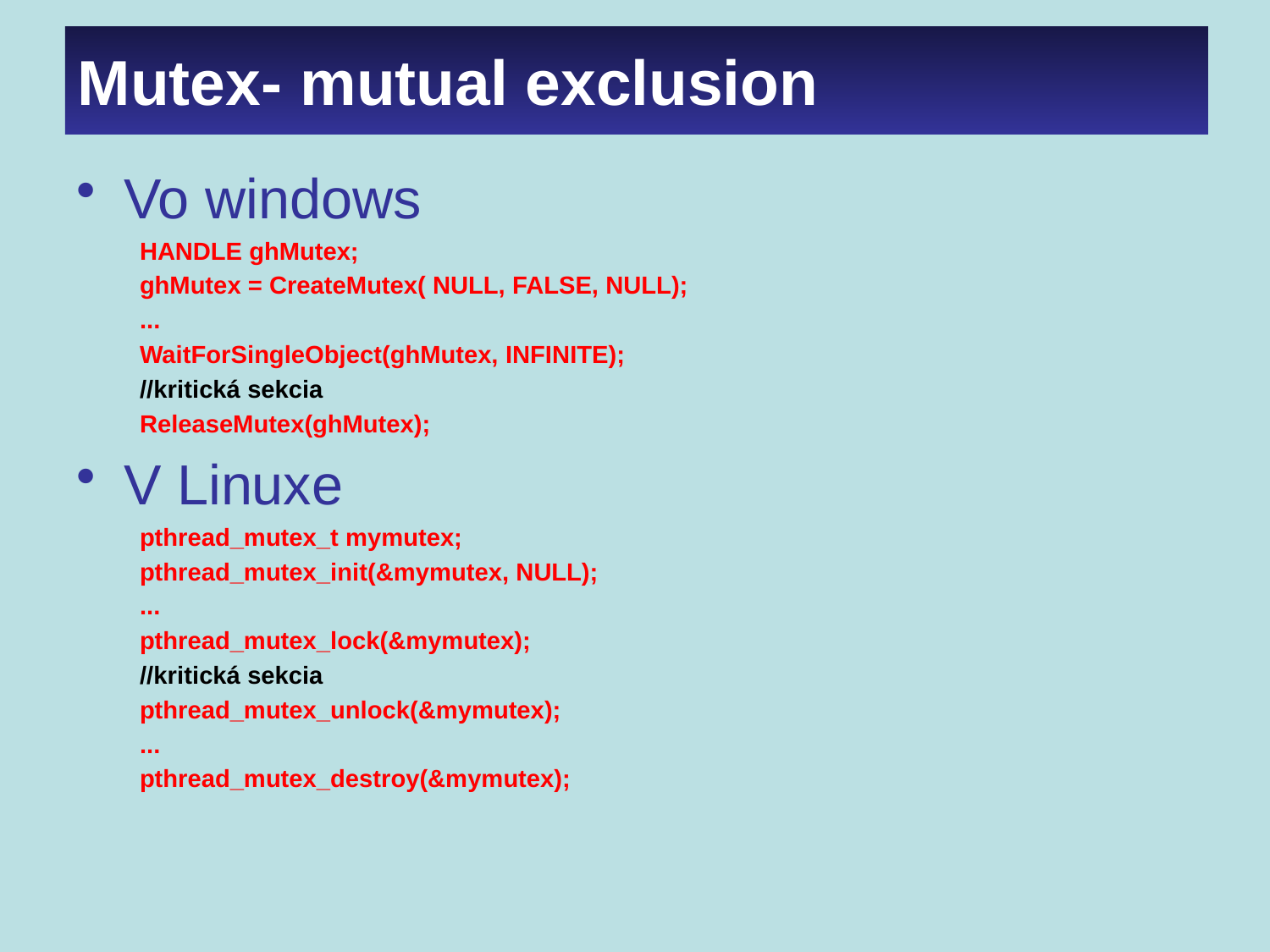

# Mutex- mutual exclusion
Vo windows
HANDLE ghMutex;
ghMutex = CreateMutex( NULL, FALSE, NULL);
...
WaitForSingleObject(ghMutex, INFINITE);
//kritická sekcia
ReleaseMutex(ghMutex);
V Linuxe
pthread_mutex_t mymutex;
pthread_mutex_init(&mymutex, NULL);
...
pthread_mutex_lock(&mymutex);
//kritická sekcia
pthread_mutex_unlock(&mymutex);
...
pthread_mutex_destroy(&mymutex);